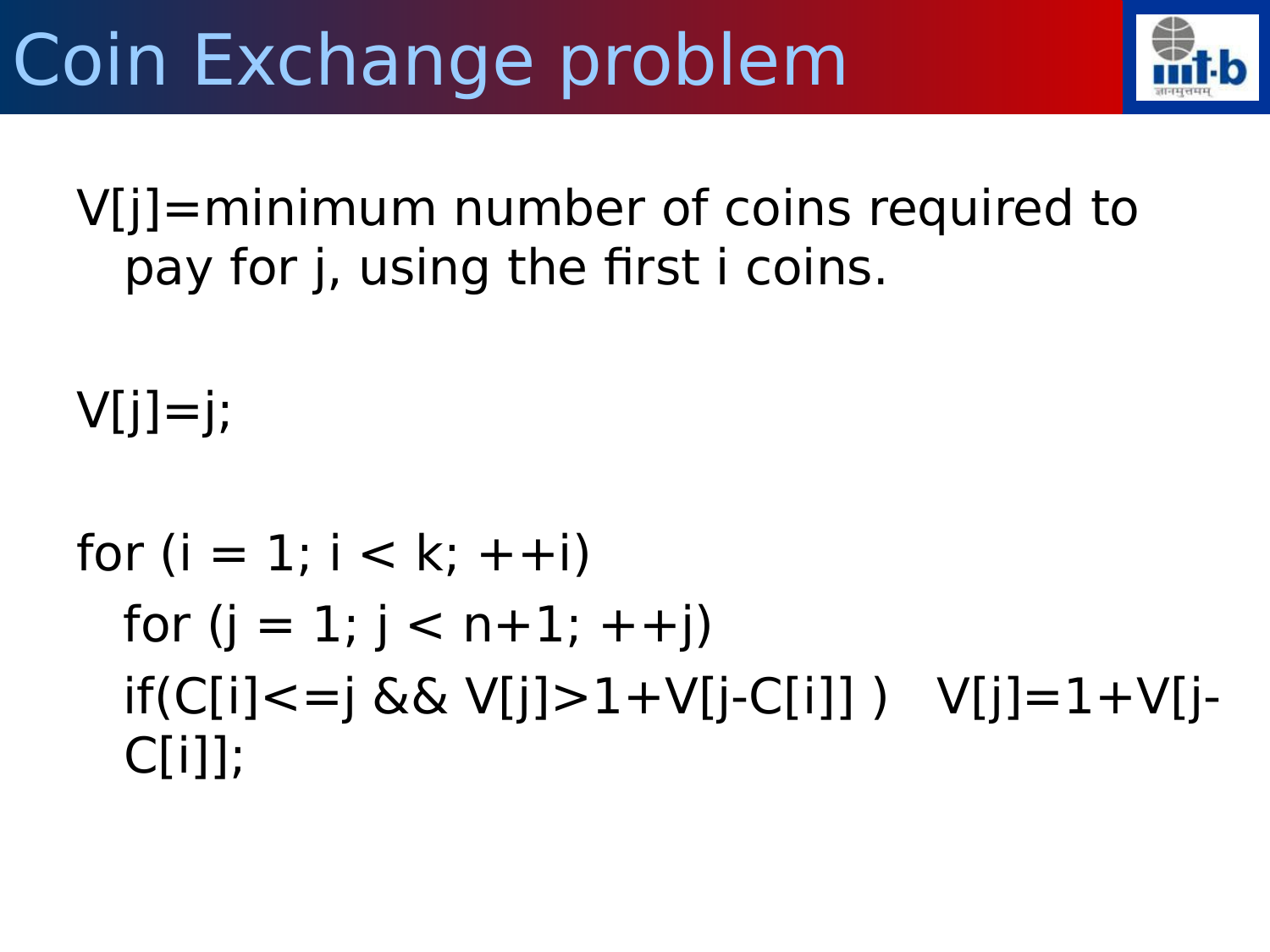

Coin Exchange problem
V[j]=minimum number of coins required to pay for j, using the first i coins.

V[j]=j;

for (i = 1; i < k; ++i)
   for (j = 1; j < n+1; ++j)
   if(C[i]<=j && V[j]>1+V[j-C[i]] )   V[j]=1+V[j-C[i]];